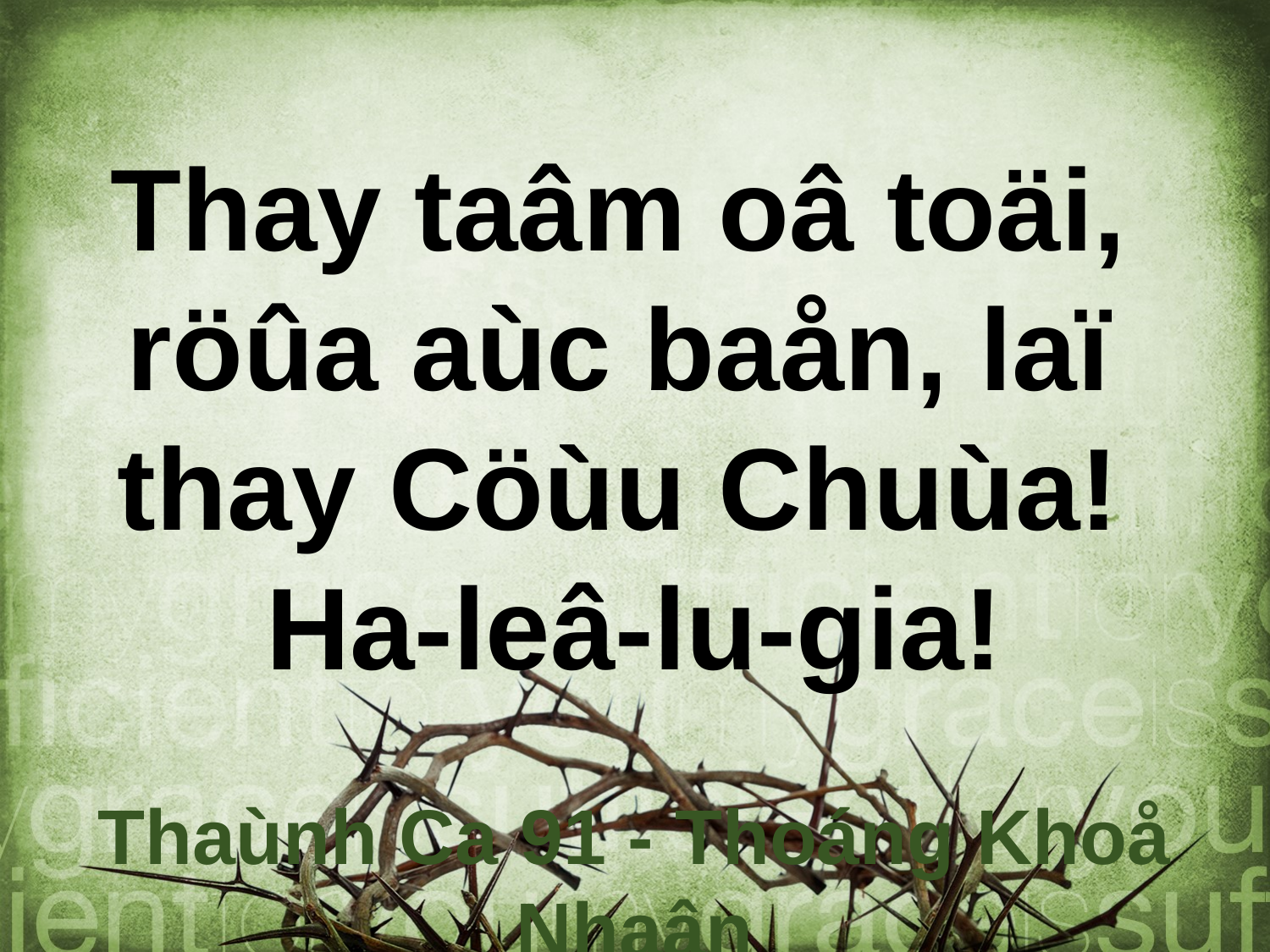

Thay taâm oâ toäi,
röûa aùc baån, laï
thay Cöùu Chuùa!
Ha-leâ-lu-gia!
Thaùnh Ca 91 - Thoáng Khoå Nhaân